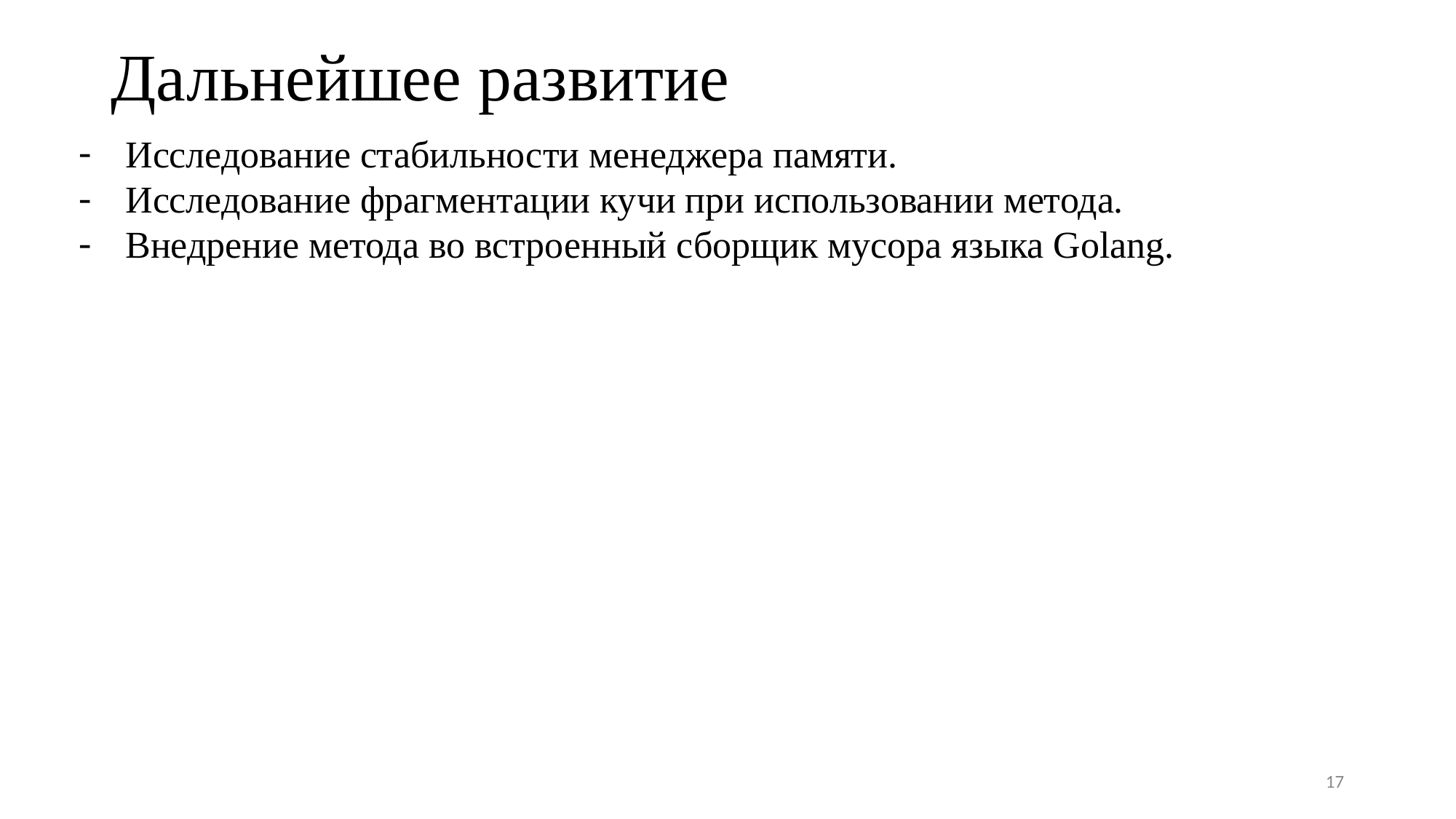

# Дальнейшее развитие
Исследование стабильности менеджера памяти.
Исследование фрагментации кучи при использовании метода.
Внедрение метода во встроенный сборщик мусора языка Golang.
17